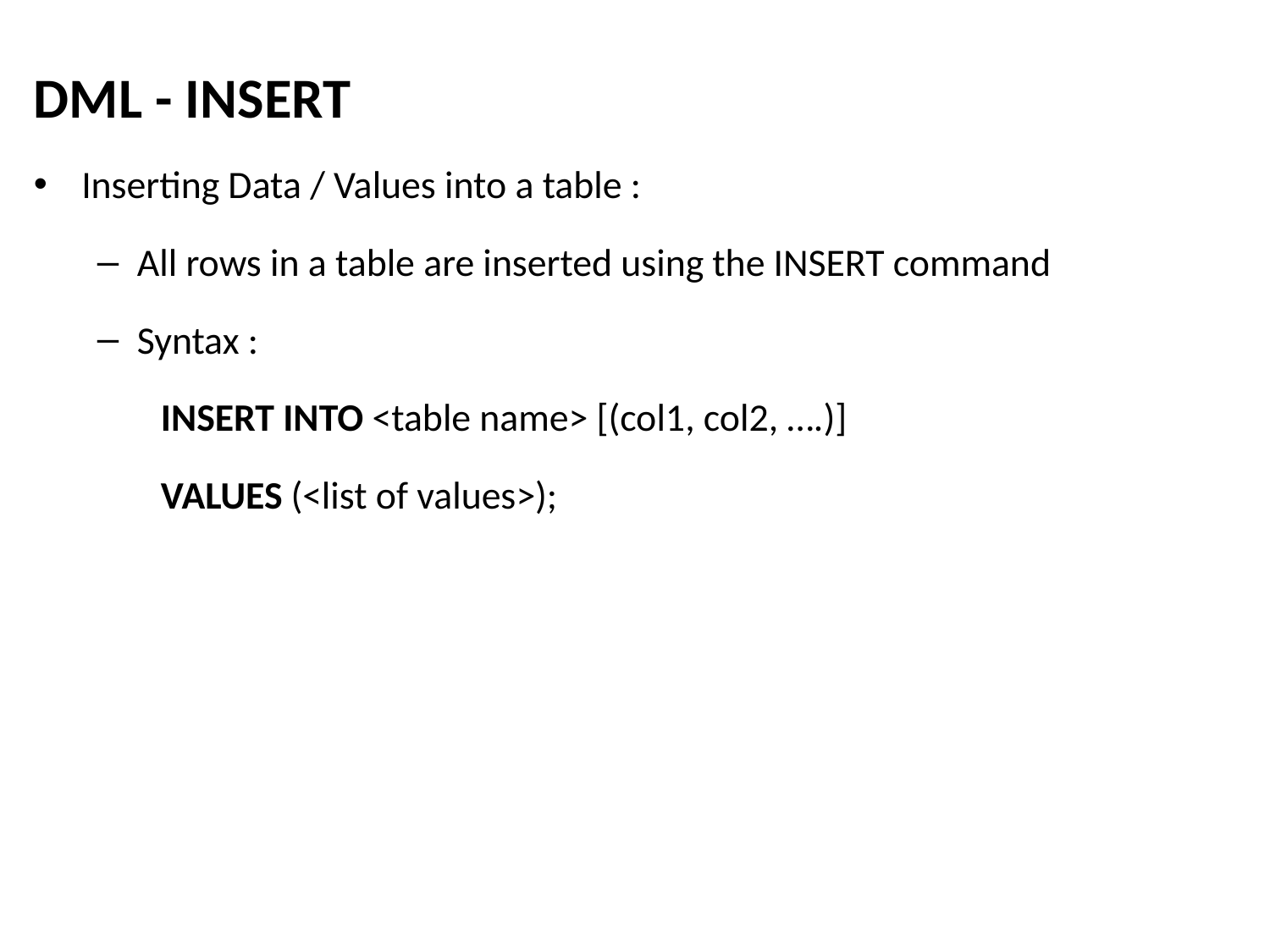

DML - INSERT
Inserting Data / Values into a table :
All rows in a table are inserted using the INSERT command
Syntax :
INSERT INTO <table name> [(col1, col2, ….)]
VALUES (<list of values>);